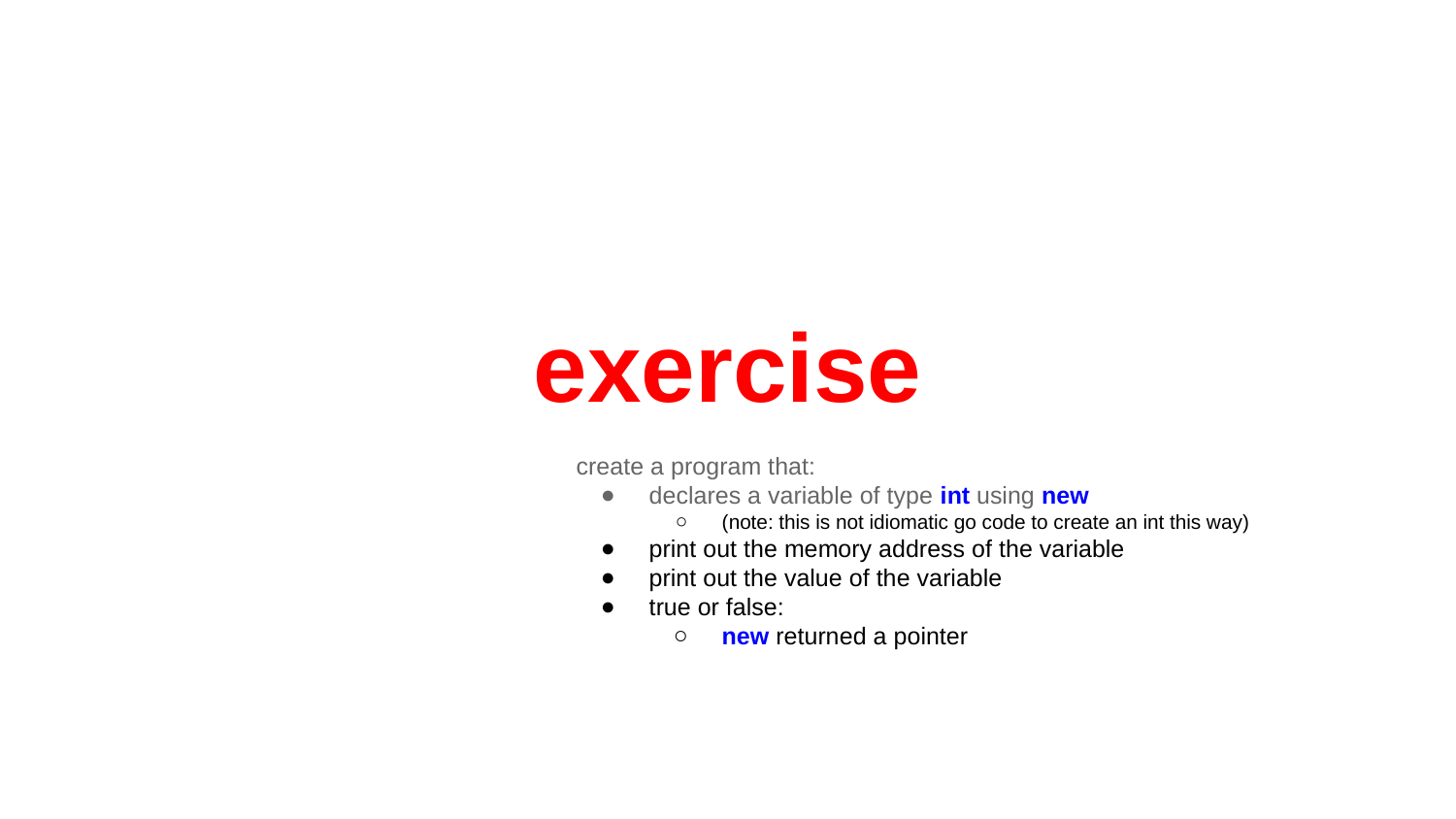

# exercise
create a program that:
declares a variable of type int using new
(note: this is not idiomatic go code to create an int this way)
print out the memory address of the variable
print out the value of the variable
true or false:
new returned a pointer